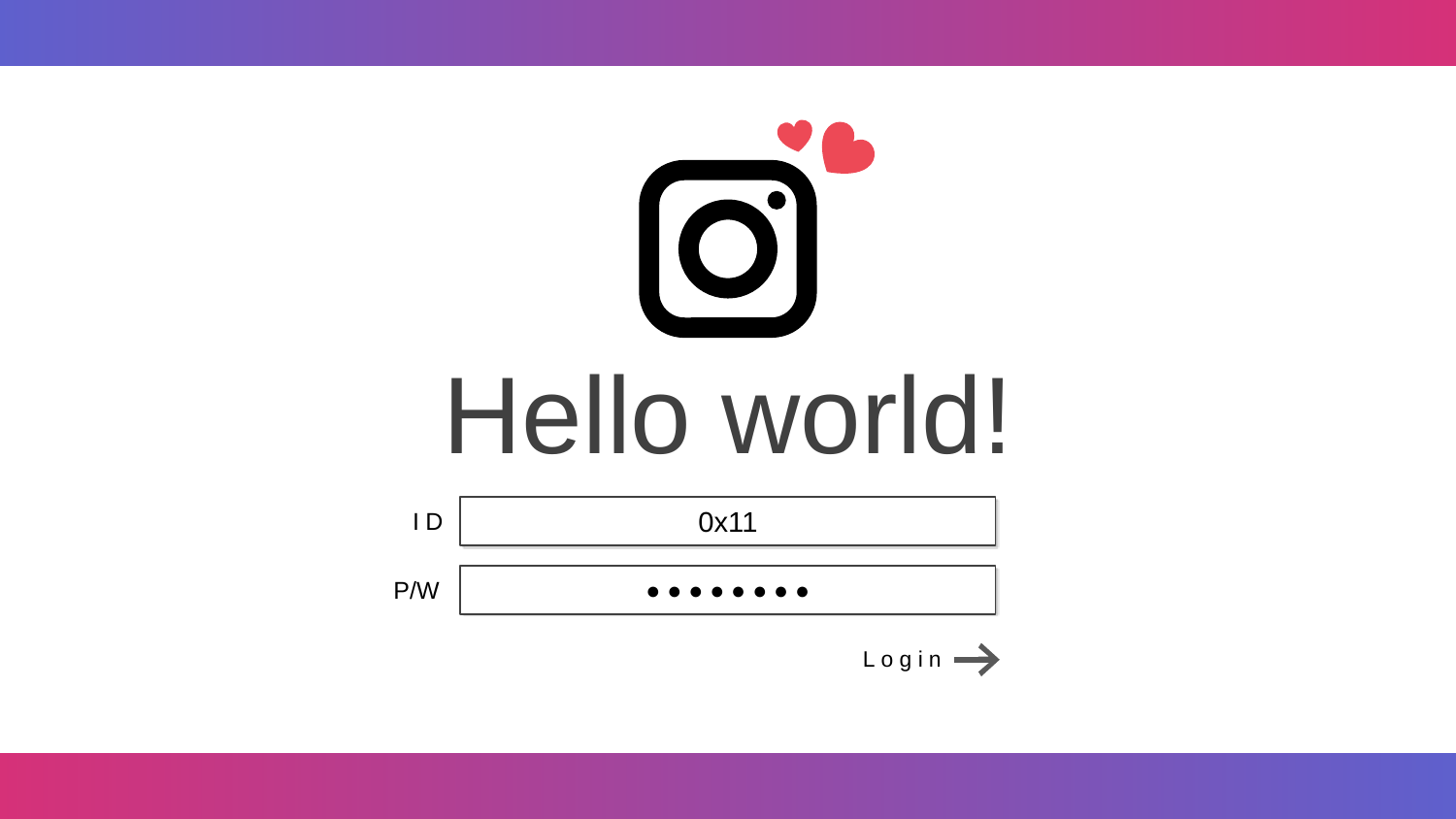

Hello world!
0x11
ID
● ● ● ● ● ● ● ●
P/W
Login